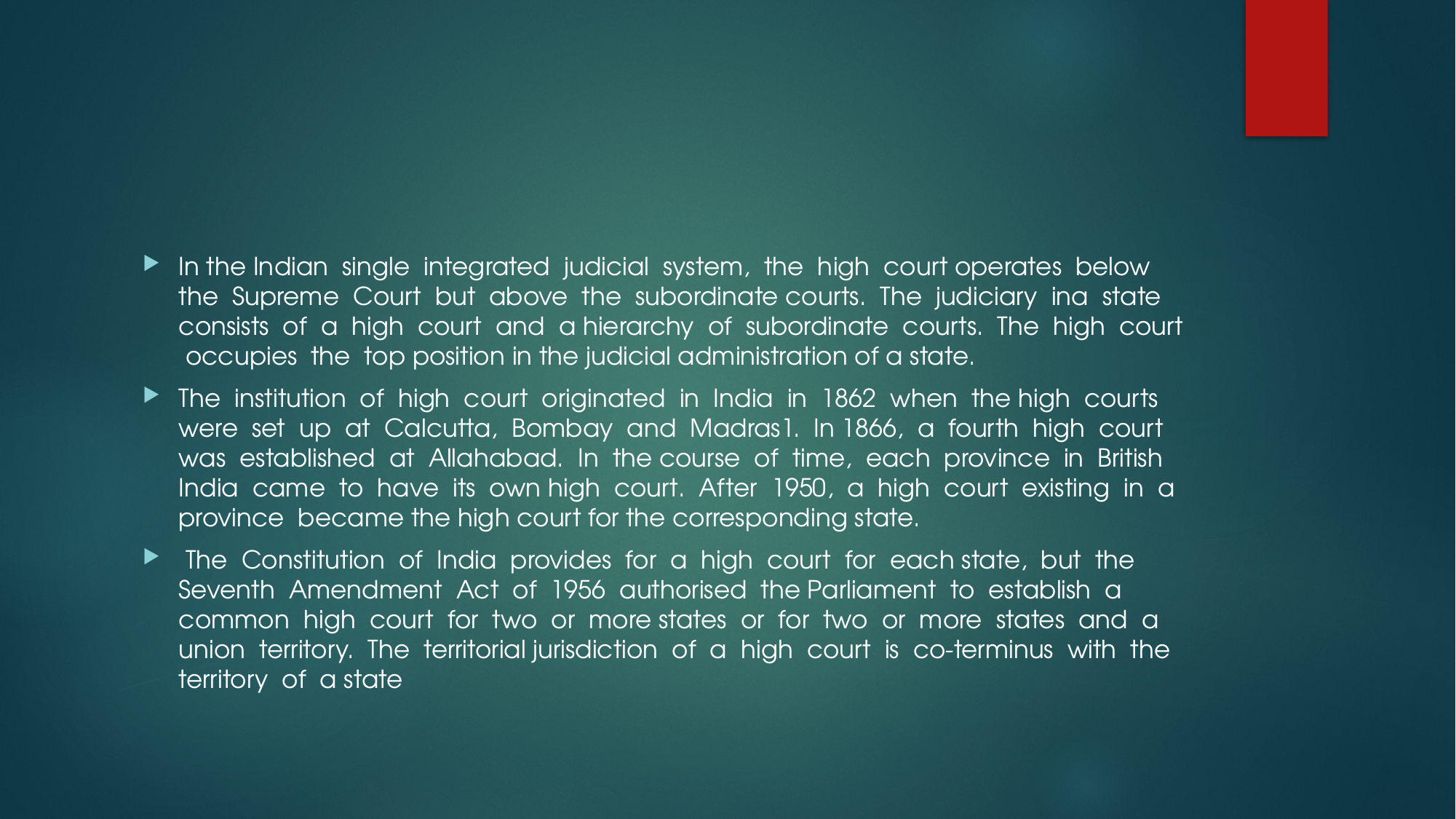

#
In the Indian  single  integrated  judicial  system,  the  high  court operates  below  the  Supreme  Court  but  above  the  subordinate courts.  The  judiciary  ina  state  consists  of  a  high  court  and  a hierarchy  of  subordinate  courts.  The  high  court  occupies  the  top position in the judicial administration of a state.
The  institution  of  high  court  originated  in  India  in  1862  when  the high  courts  were  set  up  at  Calcutta,  Bombay  and  Madras1.  In 1866,  a  fourth  high  court  was  established  at  Allahabad.  In  the course  of  time,  each  province  in  British  India  came  to  have  its  own high  court.  After  1950,  a  high  court  existing  in  a  province  became the high court for the corresponding state.
 The  Constitution  of  India  provides  for  a  high  court  for  each state,  but  the  Seventh  Amendment  Act  of  1956  authorised  the Parliament  to  establish  a  common  high  court  for  two  or  more states  or  for  two  or  more  states  and  a  union  territory.  The  territorial jurisdiction  of  a  high  court  is  co-terminus  with  the  territory  of  a state